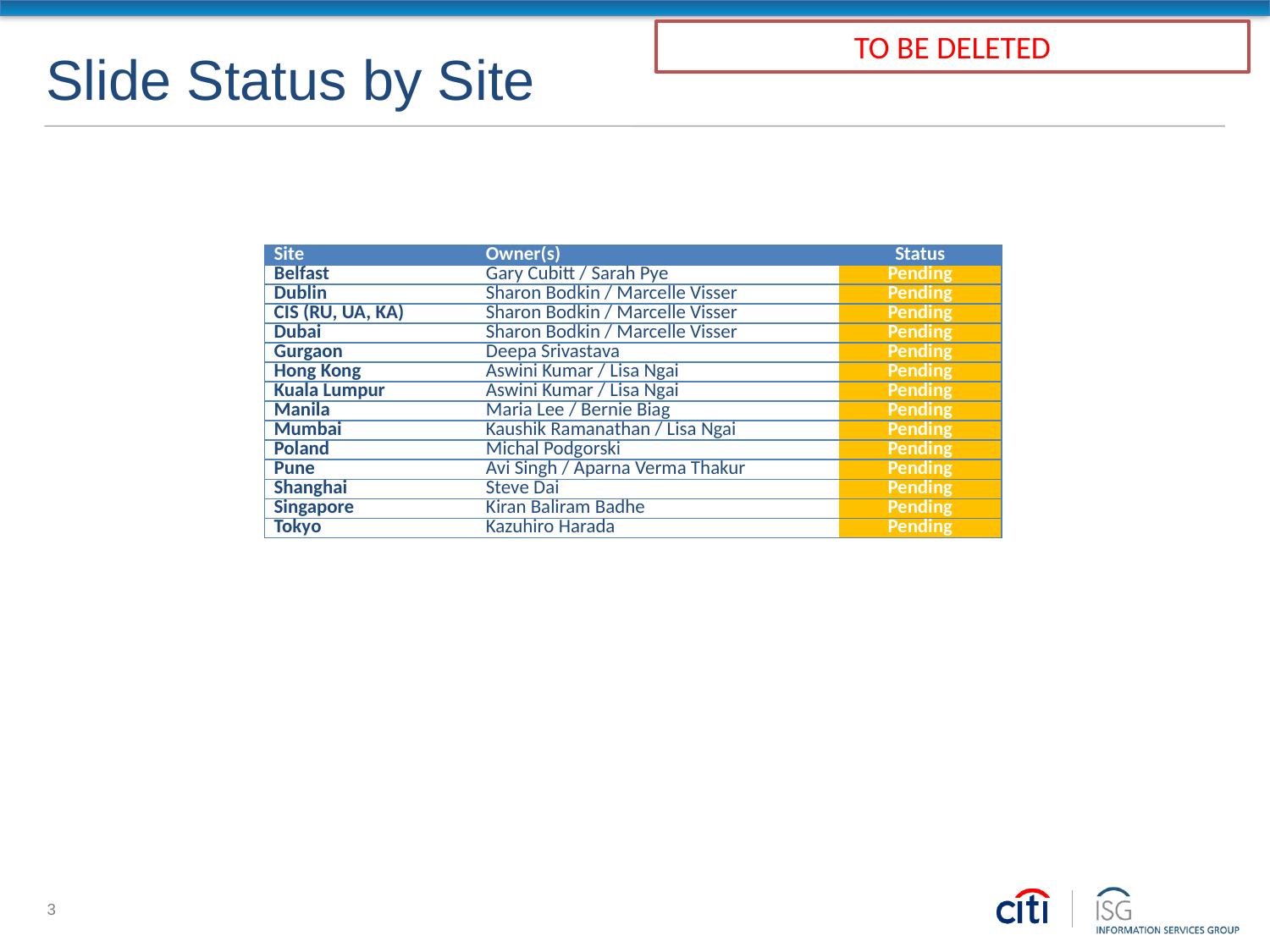

# Slide Status by Site
TO BE DELETED
| Site | Owner(s) | Status |
| --- | --- | --- |
| Belfast | Gary Cubitt / Sarah Pye | Pending |
| Dublin | Sharon Bodkin / Marcelle Visser | Pending |
| CIS (RU, UA, KA) | Sharon Bodkin / Marcelle Visser | Pending |
| Dubai | Sharon Bodkin / Marcelle Visser | Pending |
| Gurgaon | Deepa Srivastava | Pending |
| Hong Kong | Aswini Kumar / Lisa Ngai | Pending |
| Kuala Lumpur | Aswini Kumar / Lisa Ngai | Pending |
| Manila | Maria Lee / Bernie Biag | Pending |
| Mumbai | Kaushik Ramanathan / Lisa Ngai | Pending |
| Poland | Michal Podgorski | Pending |
| Pune | Avi Singh / Aparna Verma Thakur | Pending |
| Shanghai | Steve Dai | Pending |
| Singapore | Kiran Baliram Badhe | Pending |
| Tokyo | Kazuhiro Harada | Pending |
3